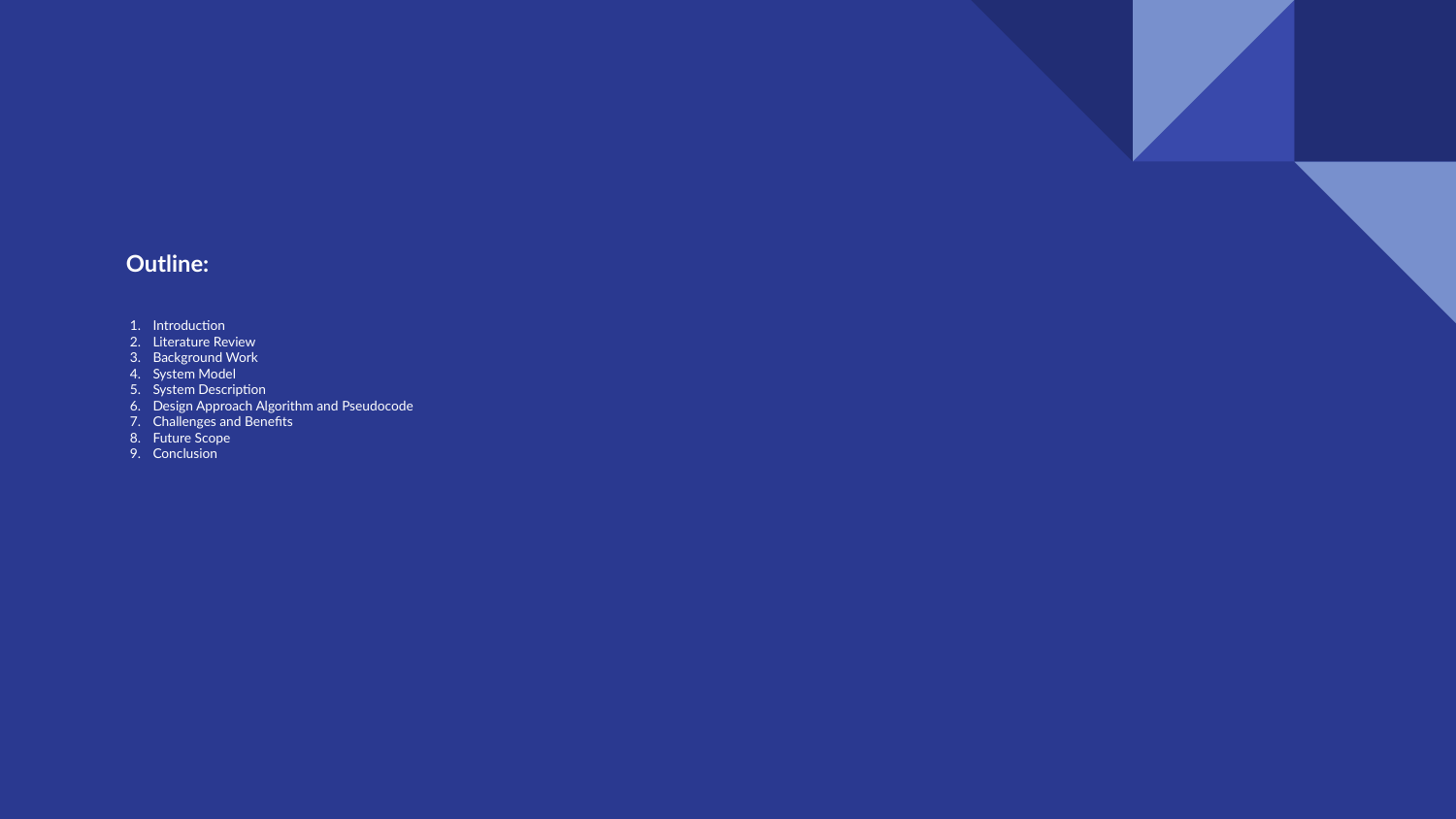

# Outline:

Introduction
Literature Review
Background Work
System Model
System Description
Design Approach Algorithm and Pseudocode
Challenges and Benefits
Future Scope
Conclusion